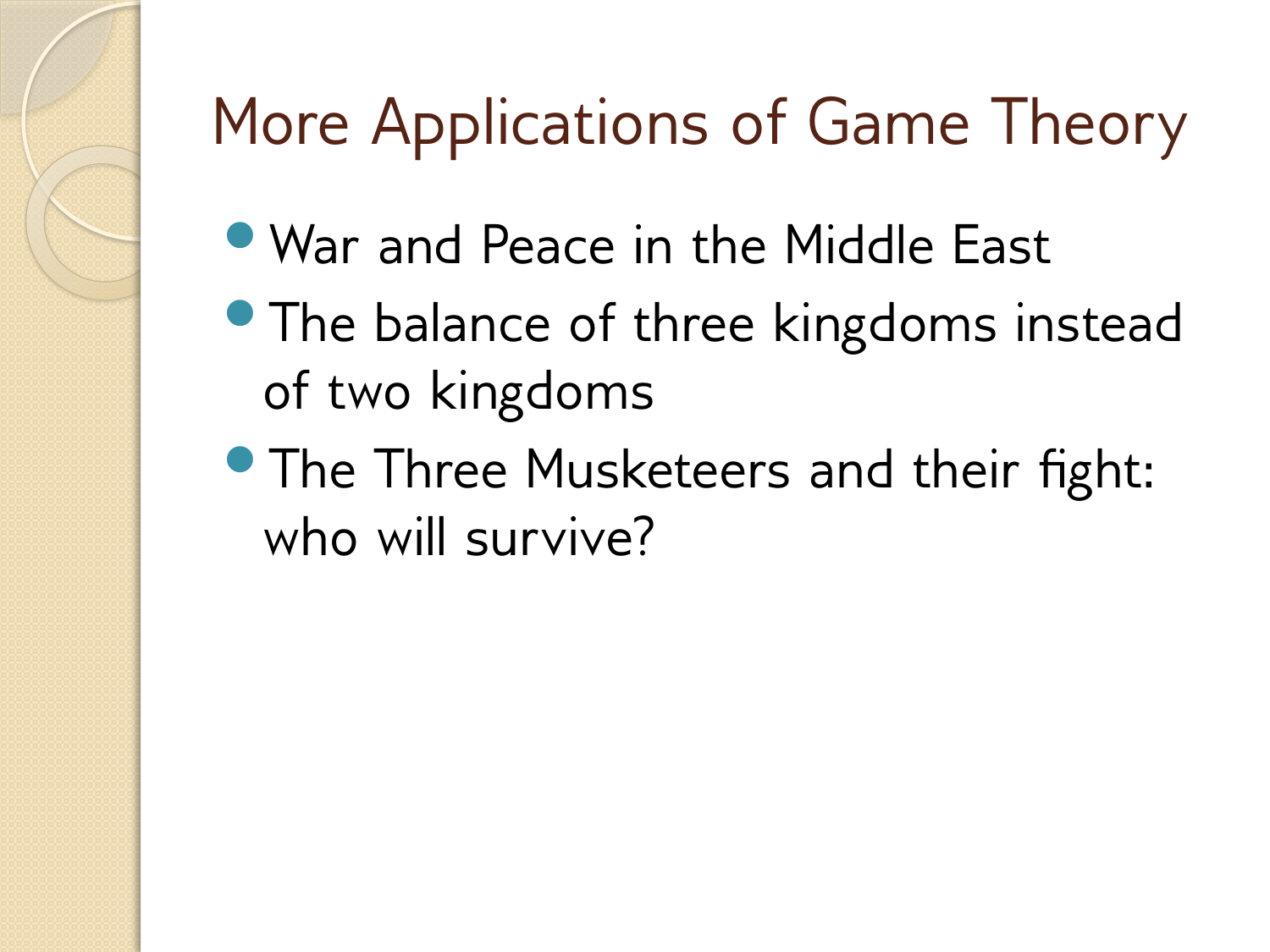

# More Applications of Game Theory
War and Peace in the Middle East
The balance of three kingdoms instead of two kingdoms
The Three Musketeers and their fight: who will survive?